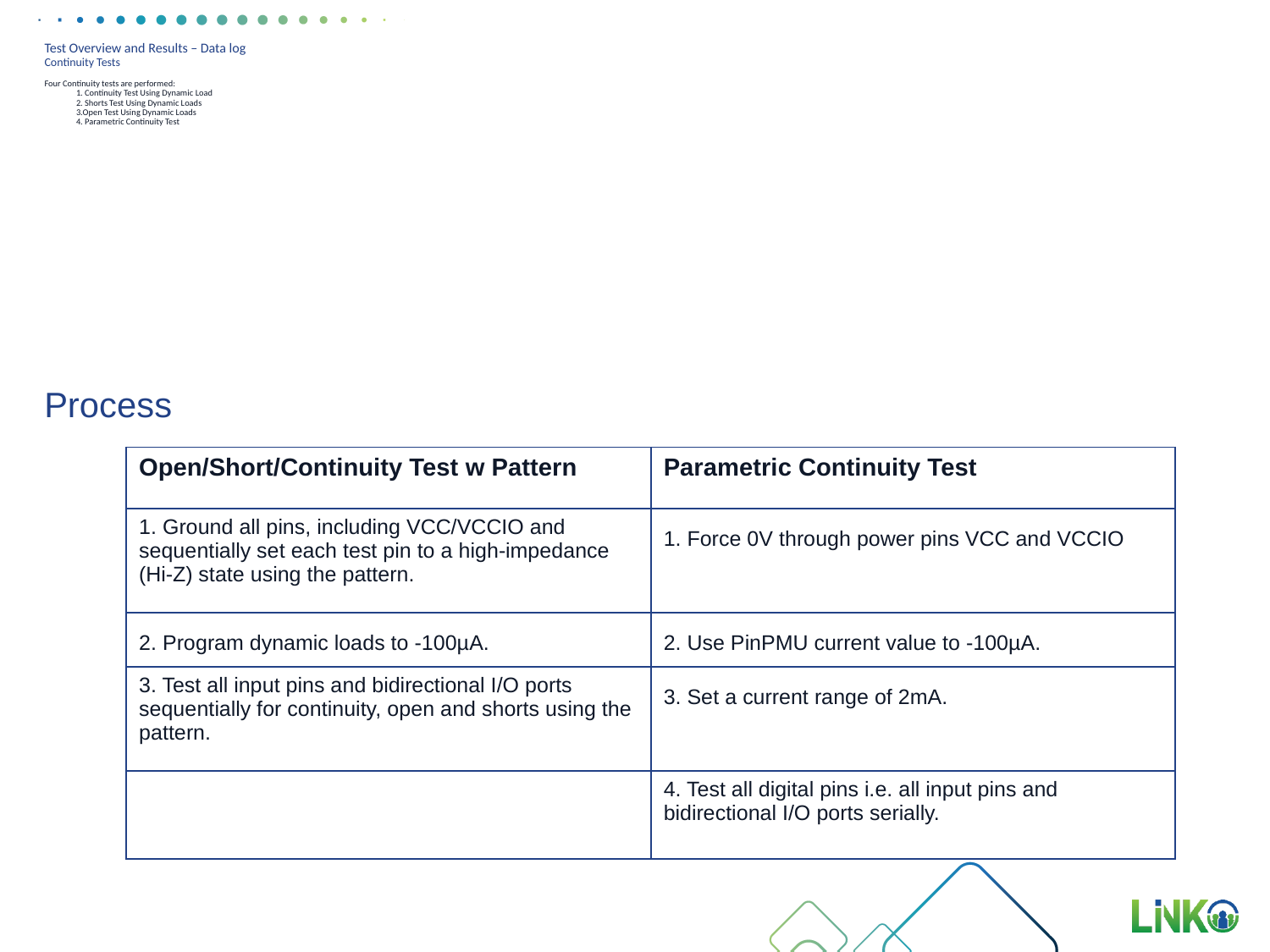

# Test Overview and Results – Data log Continuity Tests Four Continuity tests are performed: 1. Continuity Test Using Dynamic Load 2. Shorts Test Using Dynamic Loads 3.Open Test Using Dynamic Loads 4. Parametric Continuity Test
Process
| Open/Short/Continuity Test w Pattern | Parametric Continuity Test |
| --- | --- |
| 1. Ground all pins, including VCC/VCCIO and sequentially set each test pin to a high-impedance (Hi-Z) state using the pattern. | 1. Force 0V through power pins VCC and VCCIO |
| 2. Program dynamic loads to -100µA. | 2. Use PinPMU current value to -100µA. |
| 3. Test all input pins and bidirectional I/O ports sequentially for continuity, open and shorts using the pattern. | 3. Set a current range of 2mA. |
|  | 4. Test all digital pins i.e. all input pins and bidirectional I/O ports serially. |